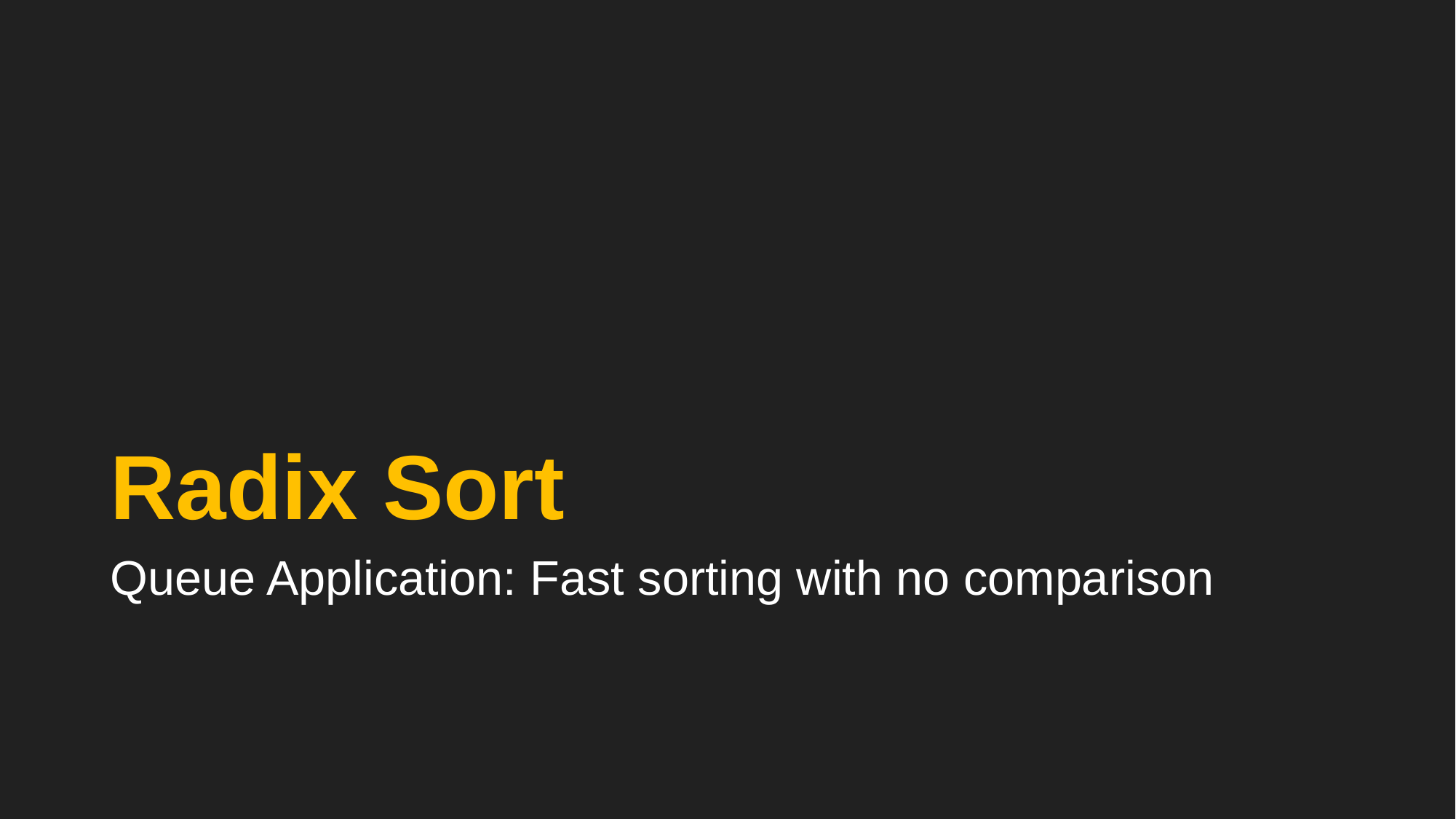

# Radix Sort
Queue Application: Fast sorting with no comparison